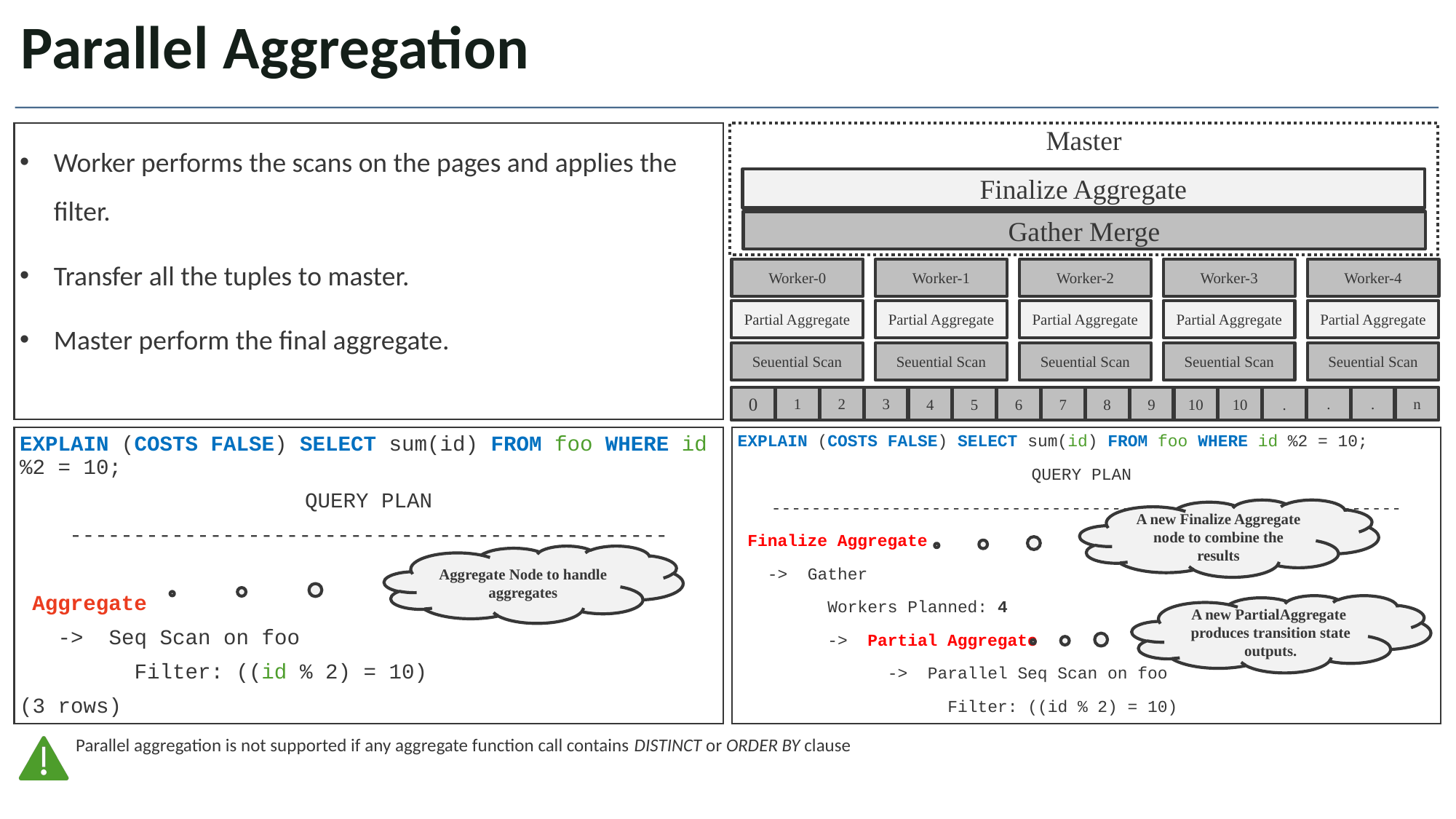

# Parallel Aggregation
Worker performs the scans on the pages and applies the filter.
Transfer all the tuples to master.
Master perform the final aggregate.

Master
Finalize Aggregate
Gather Merge
Worker-0
Worker-1
Worker-2
Worker-3
Worker-4
Partial Aggregate
Partial Aggregate
Partial Aggregate
Partial Aggregate
Partial Aggregate
Seuential Scan
Seuential Scan
Seuential Scan
Seuential Scan
Seuential Scan
1
2
3
.
.
n
0
4
5
6
7
8
9
10
10
.
EXPLAIN (COSTS FALSE) SELECT sum(id) FROM foo WHERE id %2 = 10;
QUERY PLAN
-----------------------------------------------

 Aggregate
   ->  Seq Scan on foo
         Filter: ((id % 2) = 10)
(3 rows)

EXPLAIN (COSTS FALSE) SELECT sum(id) FROM foo WHERE id %2 = 10;
QUERY PLAN
---------------------------------------------------------------
 Finalize Aggregate
   ->  Gather
         Workers Planned: 4
         ->  Partial Aggregate
               ->  Parallel Seq Scan on foo
                     Filter: ((id % 2) = 10)
A new Finalize Aggregate node to combine the results
Aggregate Node to handle aggregates
A new PartialAggregate  produces transition state outputs.
Parallel aggregation is not supported if any aggregate function call contains DISTINCT or ORDER BY clause